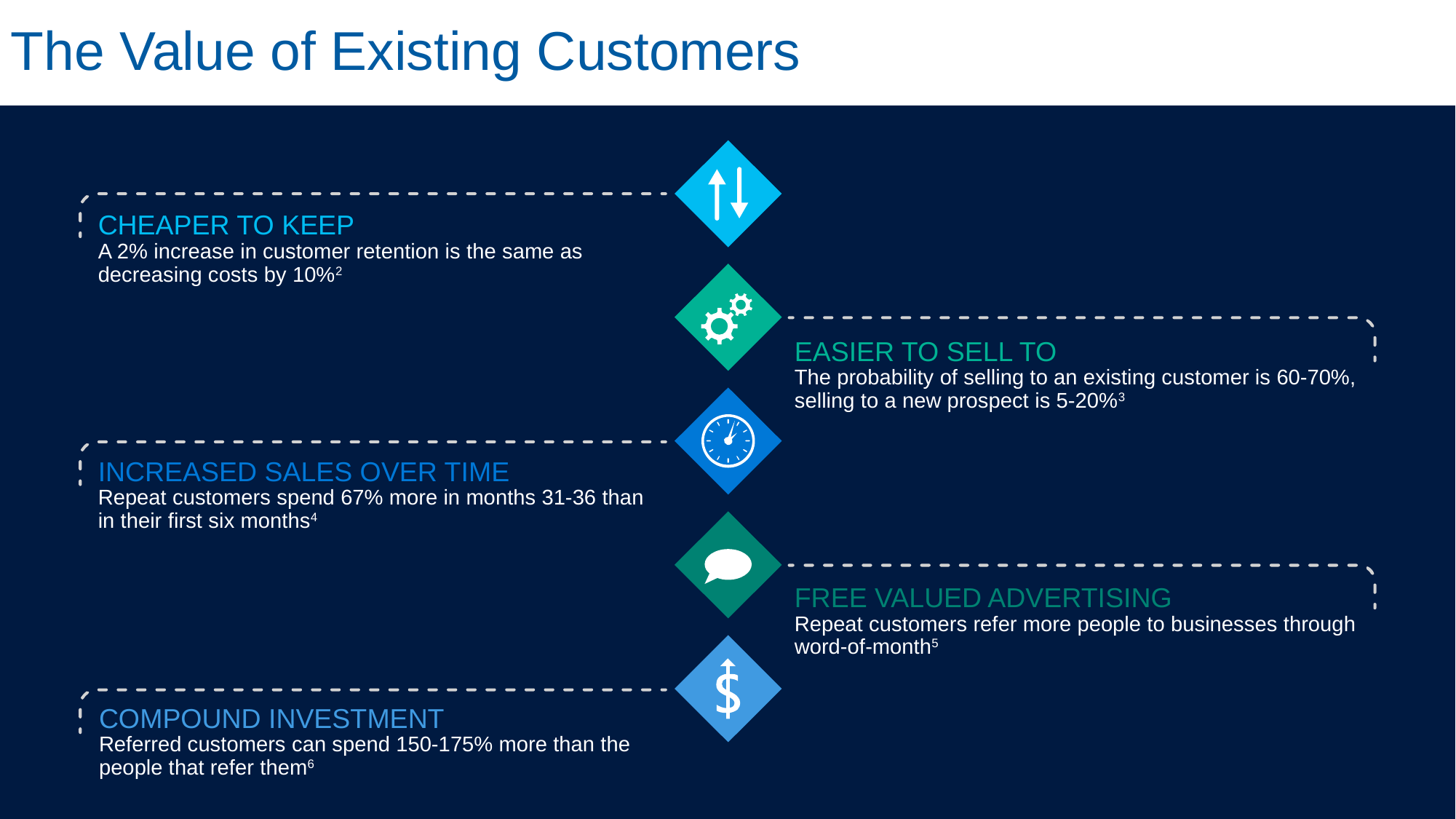

The Value of Existing Customers

CHEAPER TO KEEP
A 2% increase in customer retention is the same as decreasing costs by 10%2

EASIER TO SELL TO
The probability of selling to an existing customer is 60-70%, selling to a new prospect is 5-20%3

INCREASED SALES OVER TIME
Repeat customers spend 67% more in months 31-36 than in their first six months4

FREE VALUED ADVERTISING
Repeat customers refer more people to businesses through word-of-month5

COMPOUND INVESTMENT
Referred customers can spend 150-175% more than the people that refer them6